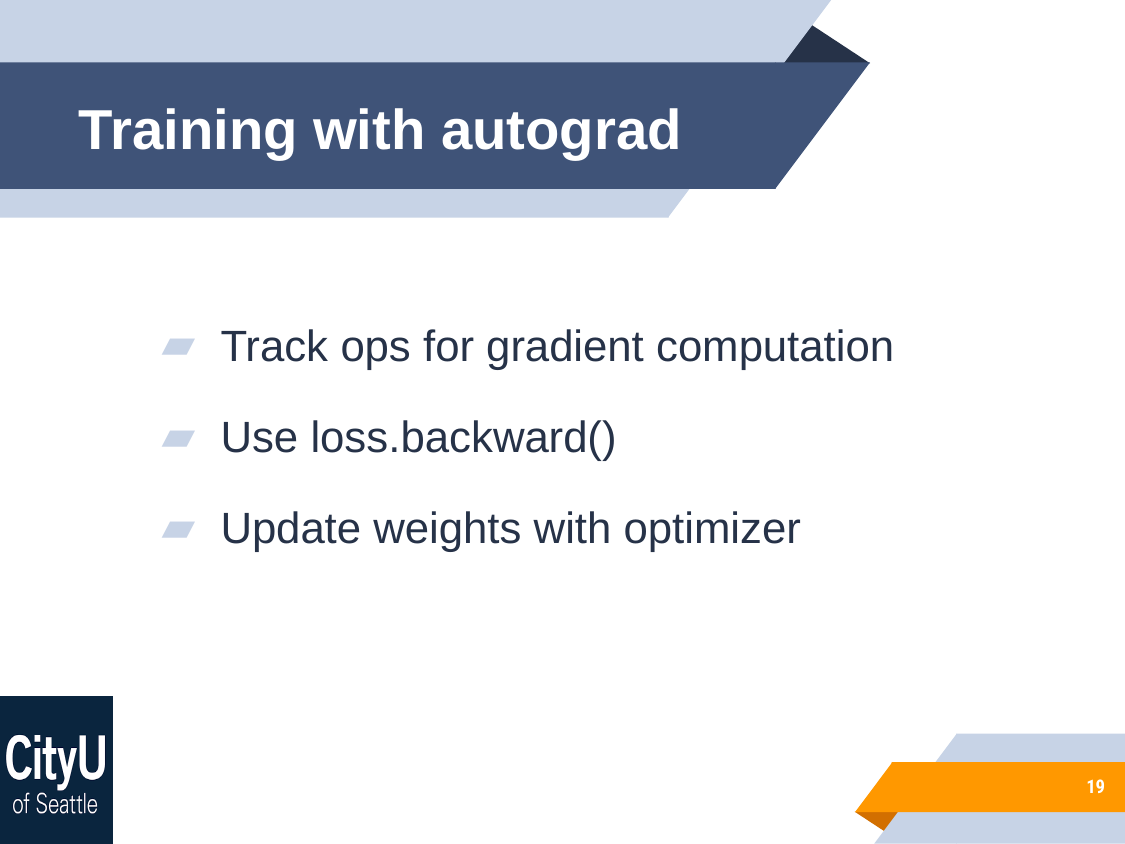

# Training with autograd
 Track ops for gradient computation
 Use loss.backward()
 Update weights with optimizer
19